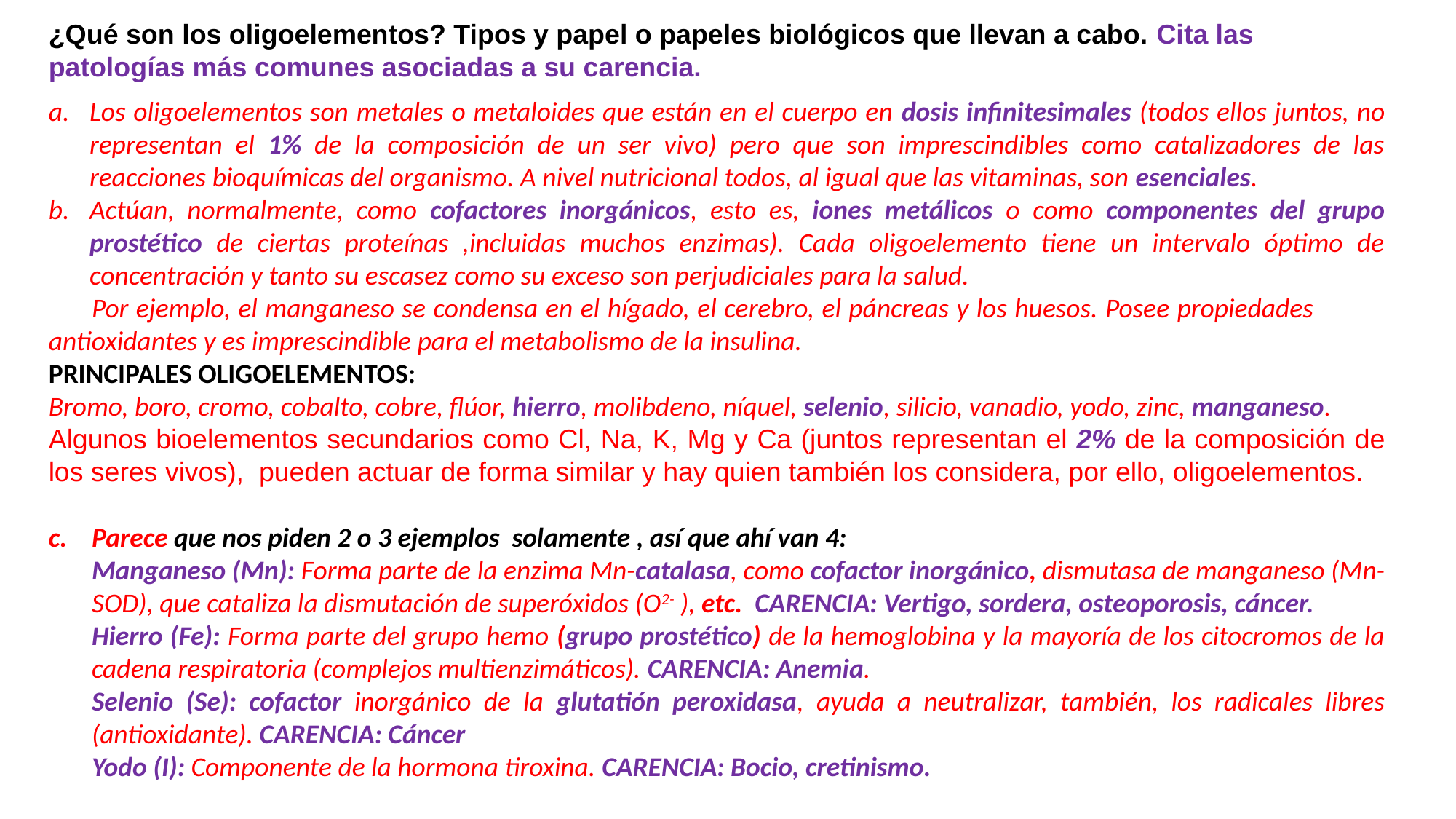

¿Qué son los oligoelementos? Tipos y papel o papeles biológicos que llevan a cabo. Cita las patologías más comunes asociadas a su carencia.
Los oligoelementos son metales o metaloides que están en el cuerpo en dosis infinitesimales (todos ellos juntos, no representan el 1% de la composición de un ser vivo) pero que son imprescindibles como catalizadores de las reacciones bioquímicas del organismo. A nivel nutricional todos, al igual que las vitaminas, son esenciales.
Actúan, normalmente, como cofactores inorgánicos, esto es, iones metálicos o como componentes del grupo prostético de ciertas proteínas ,incluidas muchos enzimas). Cada oligoelemento tiene un intervalo óptimo de concentración y tanto su escasez como su exceso son perjudiciales para la salud.
	Por ejemplo, el manganeso se condensa en el hígado, el cerebro, el páncreas y los huesos. Posee propiedades 	antioxidantes y es imprescindible para el metabolismo de la insulina.
PRINCIPALES OLIGOELEMENTOS:
Bromo, boro, cromo, cobalto, cobre, flúor, hierro, molibdeno, níquel, selenio, silicio, vanadio, yodo, zinc, manganeso.
Algunos bioelementos secundarios como Cl, Na, K, Mg y Ca (juntos representan el 2% de la composición de los seres vivos),  pueden actuar de forma similar y hay quien también los considera, por ello, oligoelementos.

Parece que nos piden 2 o 3 ejemplos  solamente , así que ahí van 4:
	Manganeso (Mn): Forma parte de la enzima Mn-catalasa, como cofactor inorgánico, dismutasa de manganeso (Mn-SOD), que cataliza la dismutación de superóxidos (O2- ), etc.  CARENCIA: Vertigo, sordera, osteoporosis, cáncer.
	Hierro (Fe): Forma parte del grupo hemo (grupo prostético) de la hemoglobina y la mayoría de los citocromos de la cadena respiratoria (complejos multienzimáticos). CARENCIA: Anemia.
	Selenio (Se): cofactor inorgánico de la glutatión peroxidasa, ayuda a neutralizar, también, los radicales libres (antioxidante). CARENCIA: Cáncer
	Yodo (I): Componente de la hormona tiroxina. CARENCIA: Bocio, cretinismo.